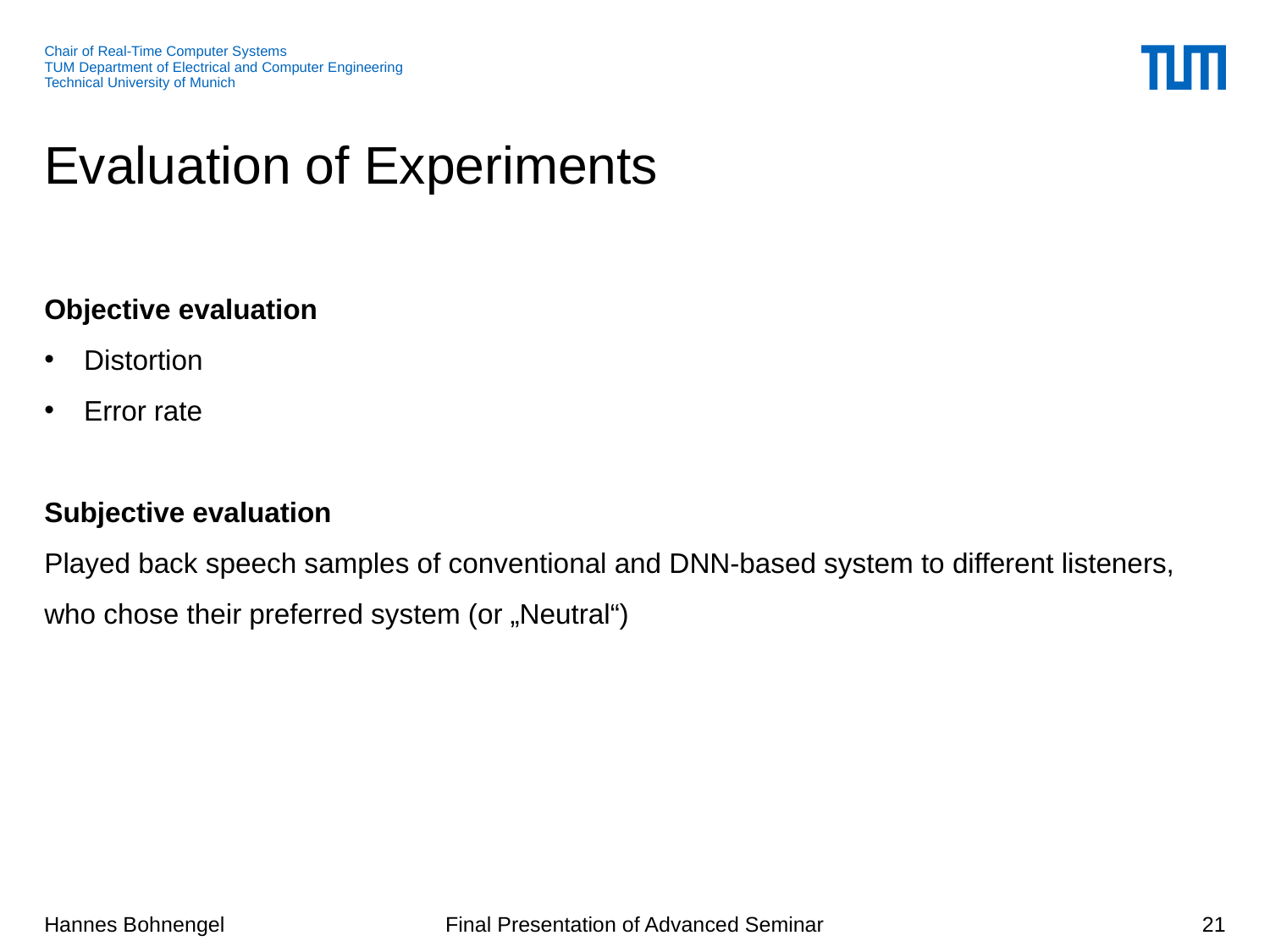

# Evaluation of Experiments
Objective evaluation
Distortion
Error rate

Subjective evaluation
Played back speech samples of conventional and DNN-based system to different listeners, who chose their preferred system (or „Neutral“)

21